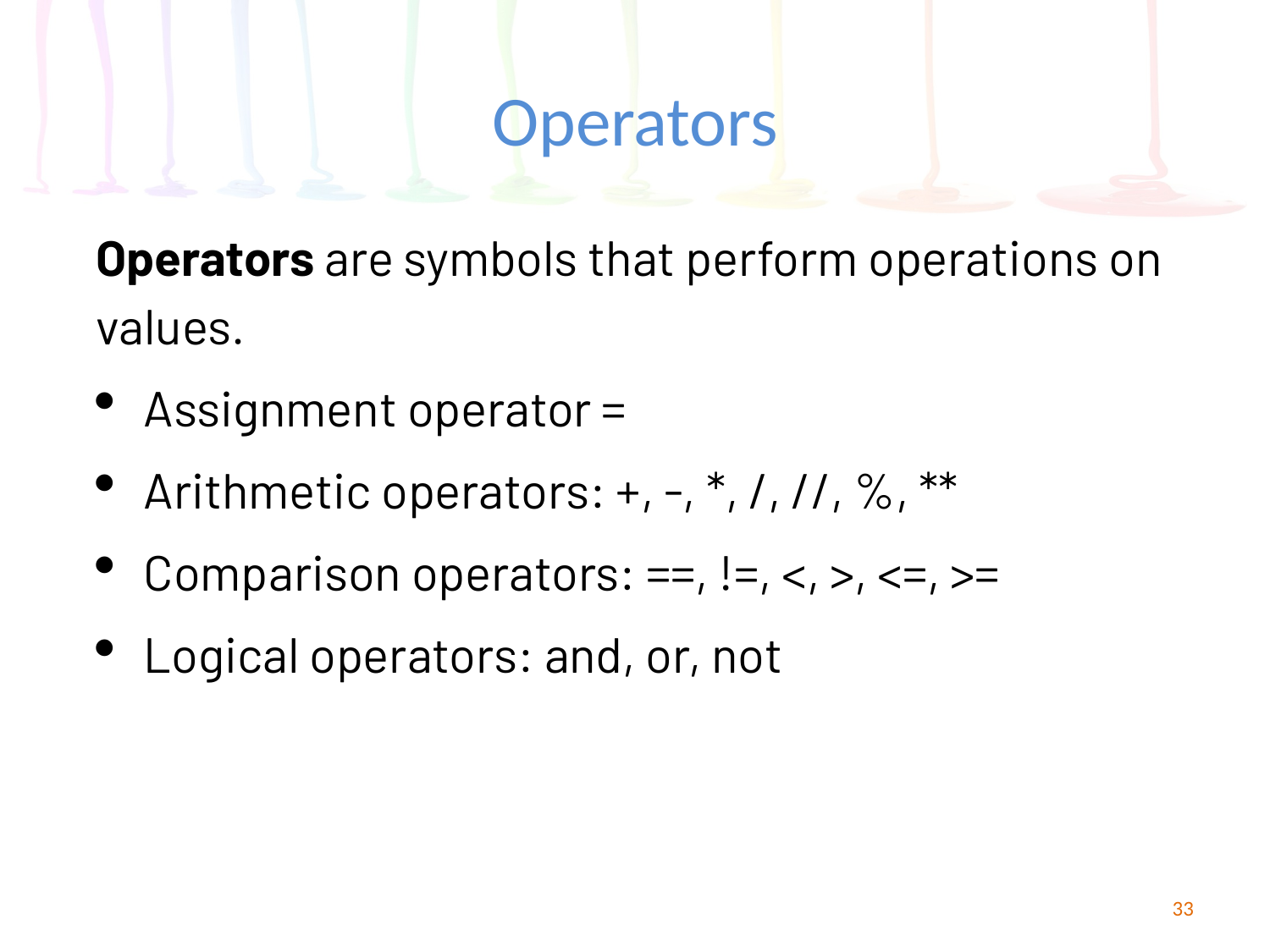

# Operators
Operators are symbols that perform operations on values.
Assignment operator =
Arithmetic operators: +, -, *, /, //, %, **
Comparison operators: ==, !=, <, >, <=, >=
Logical operators: and, or, not
33